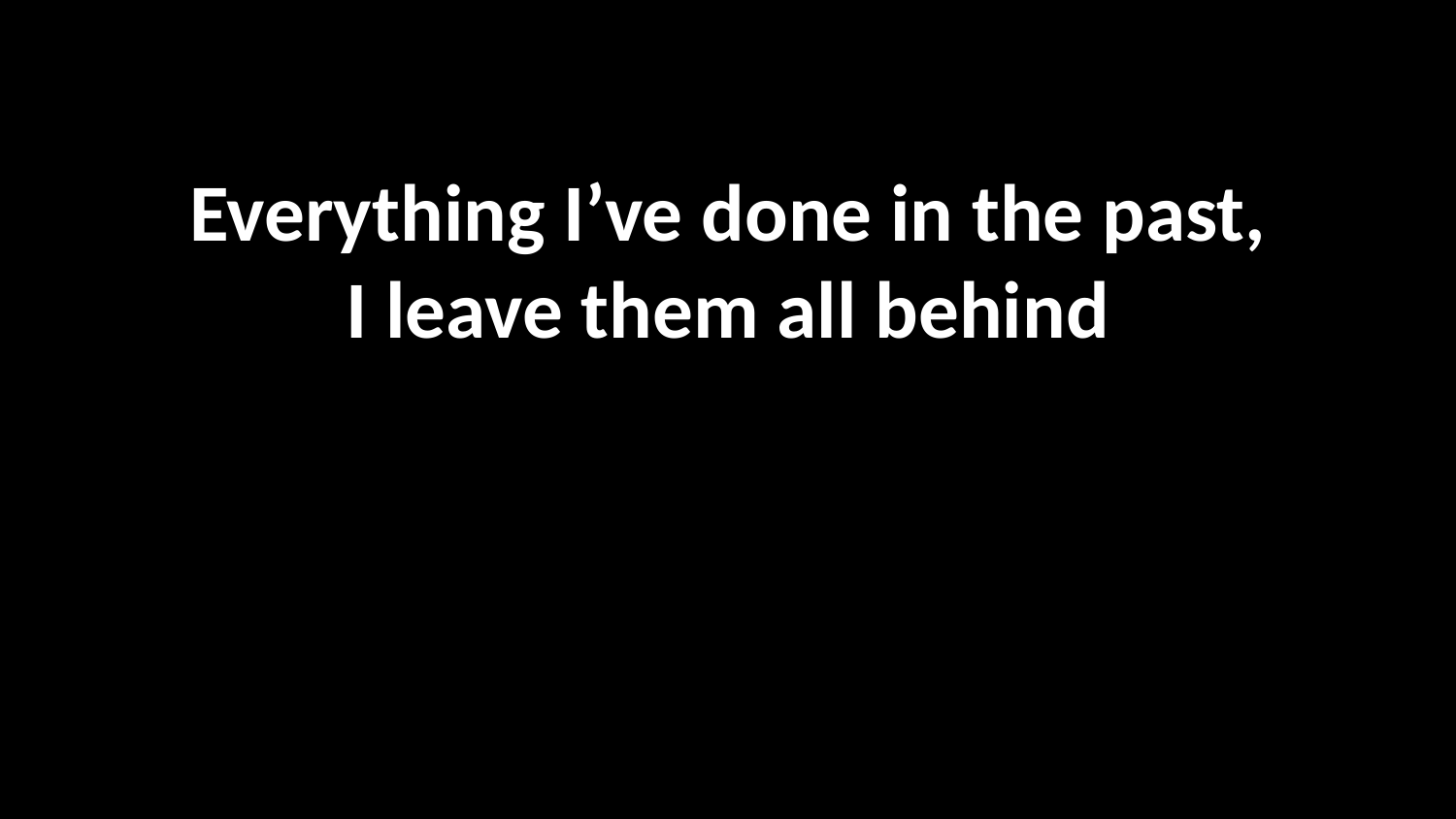

Everything I’ve done in the past,
I leave them all behind